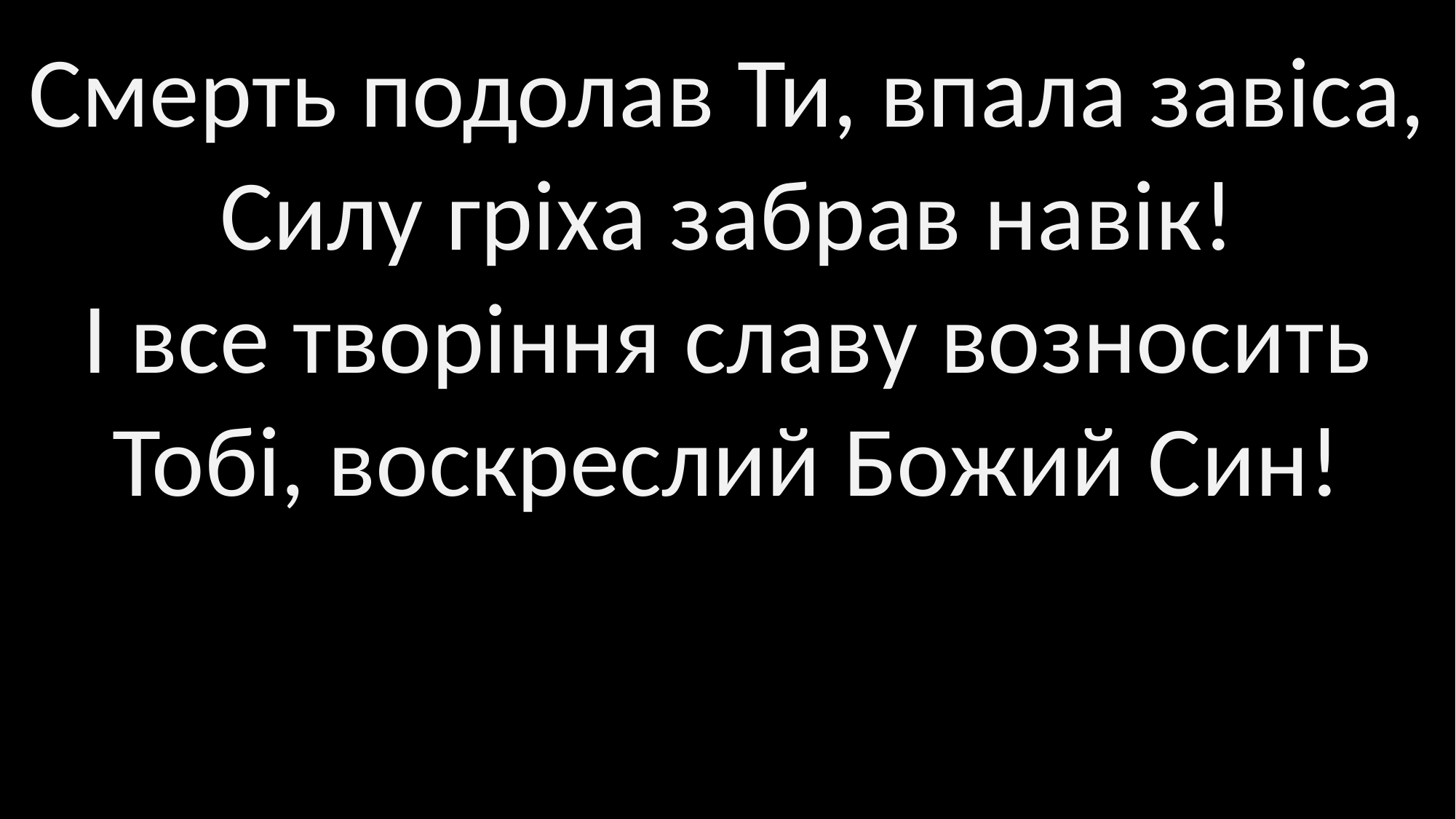

Смерть подолав Ти, впала завіса,
Силу гріха забрав навік!
І все творіння славу возносить
Тобі, воскреслий Божий Син!